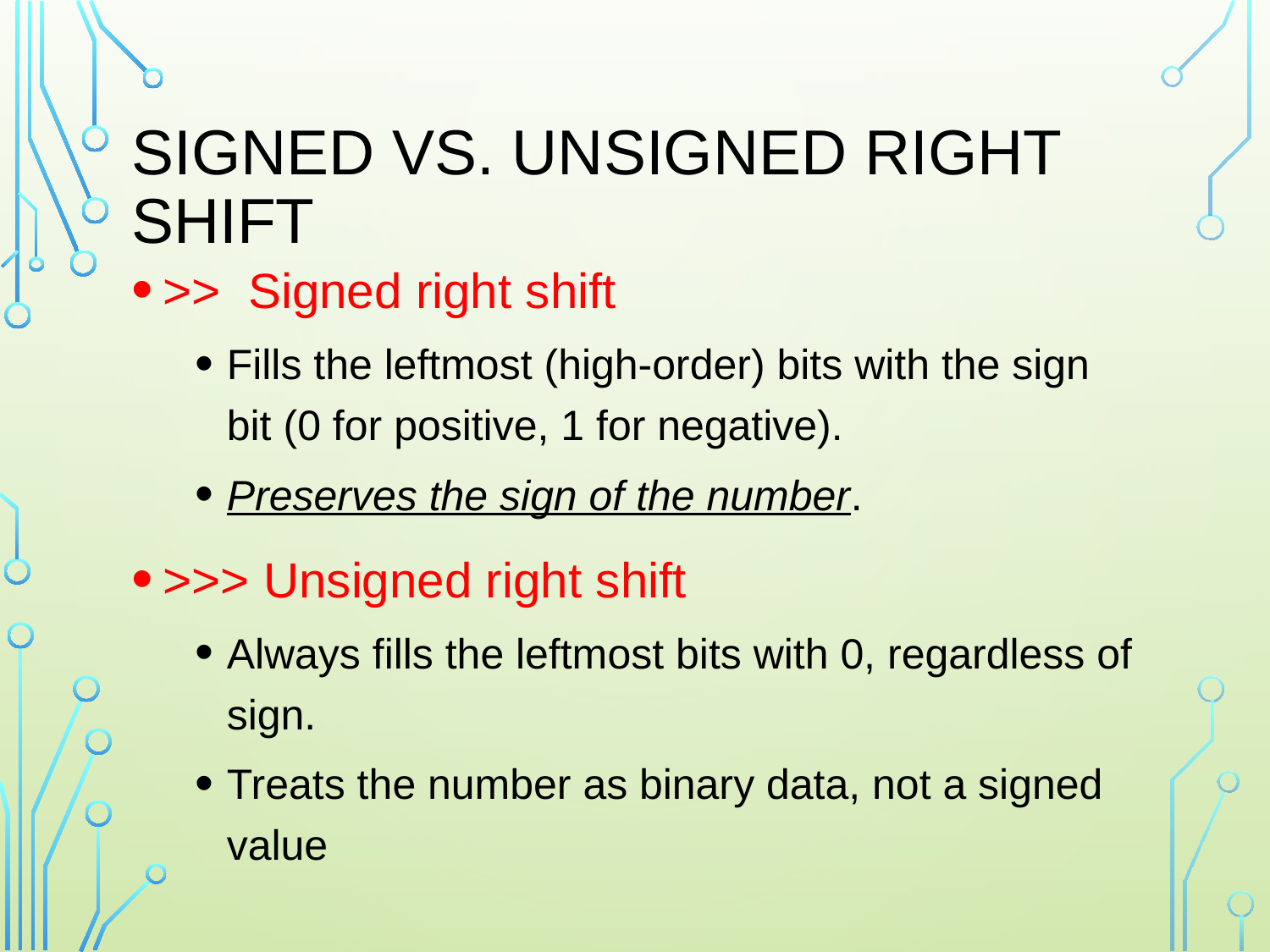

# Signed vs. Unsigned Right Shift
>>  Signed right shift
Fills the leftmost (high-order) bits with the sign bit (0 for positive, 1 for negative).
Preserves the sign of the number.
>>> Unsigned right shift
Always fills the leftmost bits with 0, regardless of sign.
Treats the number as binary data, not a signed value